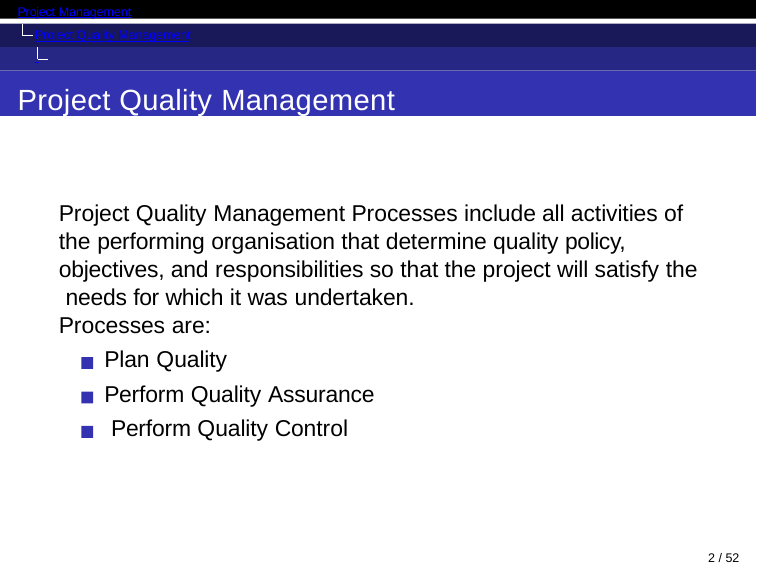

Project Management
Project Quality Management  Introduction

Project Quality Management
Project Quality Management Processes include all activities of  the performing organisation that determine quality policy,  objectives, and responsibilities so that the project will satisfy the  needs for which it was undertaken.
Processes are:
Plan Quality
Perform Quality Assurance  Perform Quality Control

2 / 52